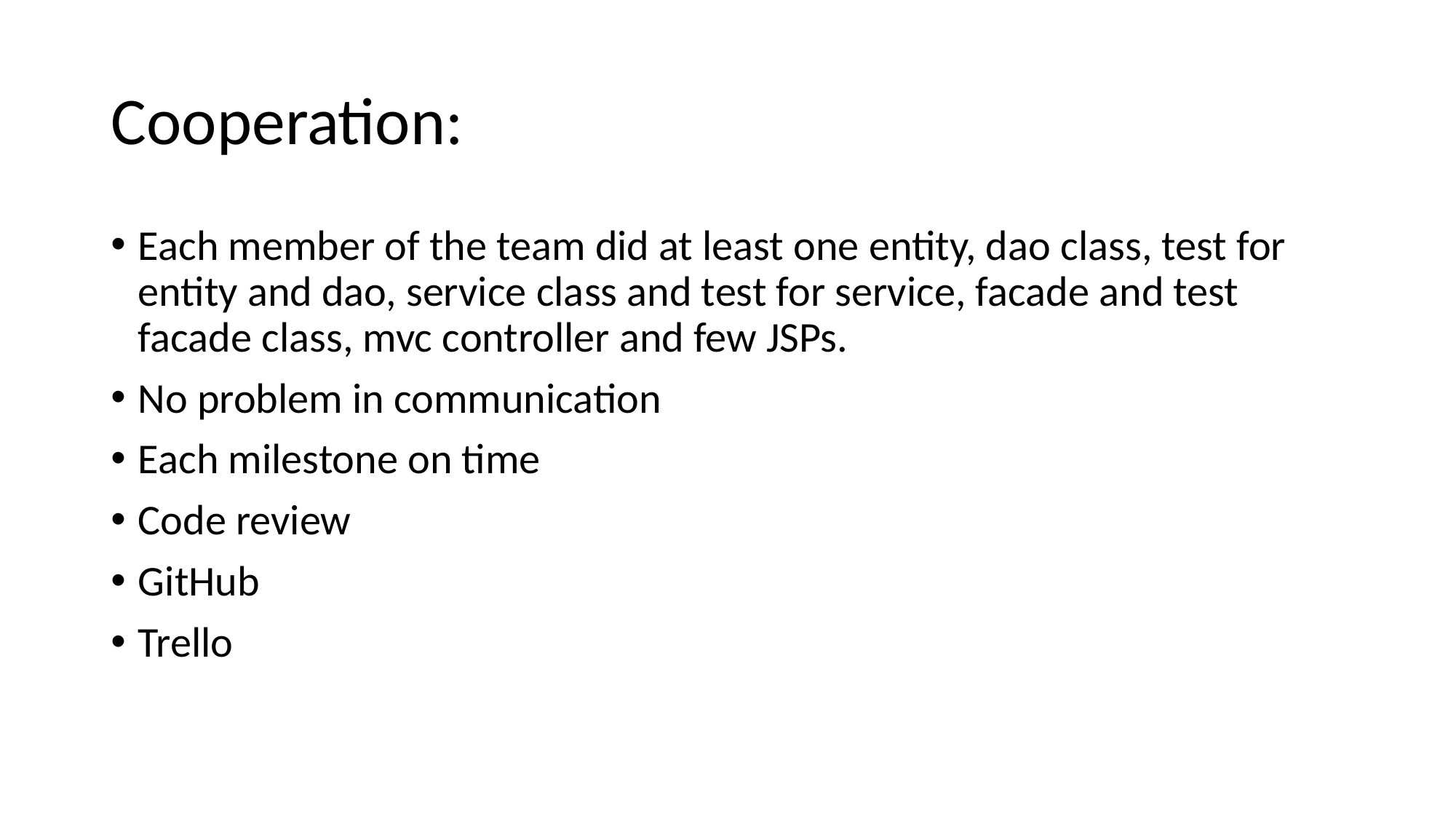

# Cooperation:
Each member of the team did at least one entity, dao class, test for entity and dao, service class and test for service, facade and test facade class, mvc controller and few JSPs.
No problem in communication
Each milestone on time
Code review
GitHub
Trello